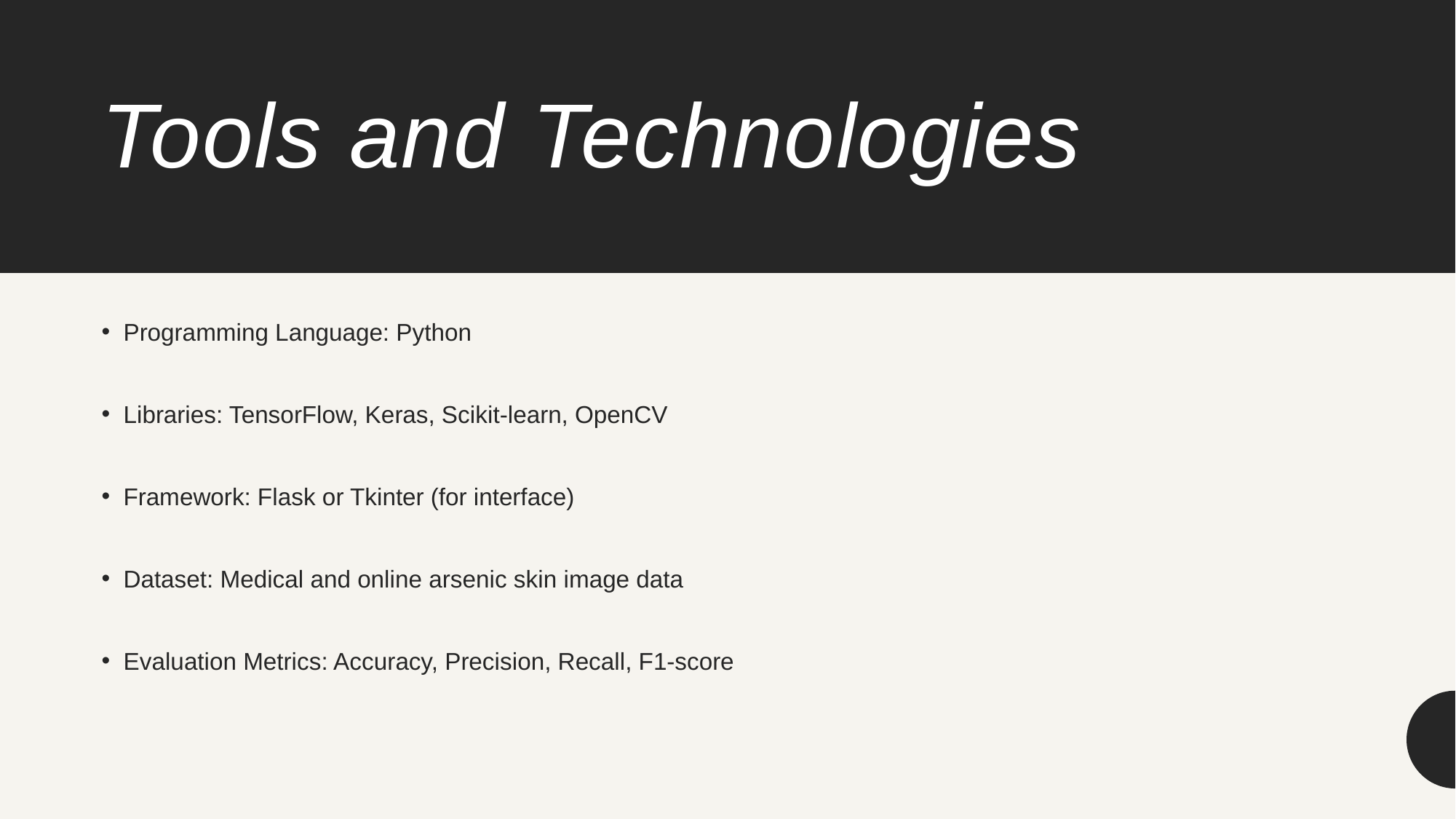

# Tools and Technologies
Programming Language: Python

Libraries: TensorFlow, Keras, Scikit-learn, OpenCV

Framework: Flask or Tkinter (for interface)

Dataset: Medical and online arsenic skin image data

Evaluation Metrics: Accuracy, Precision, Recall, F1-score